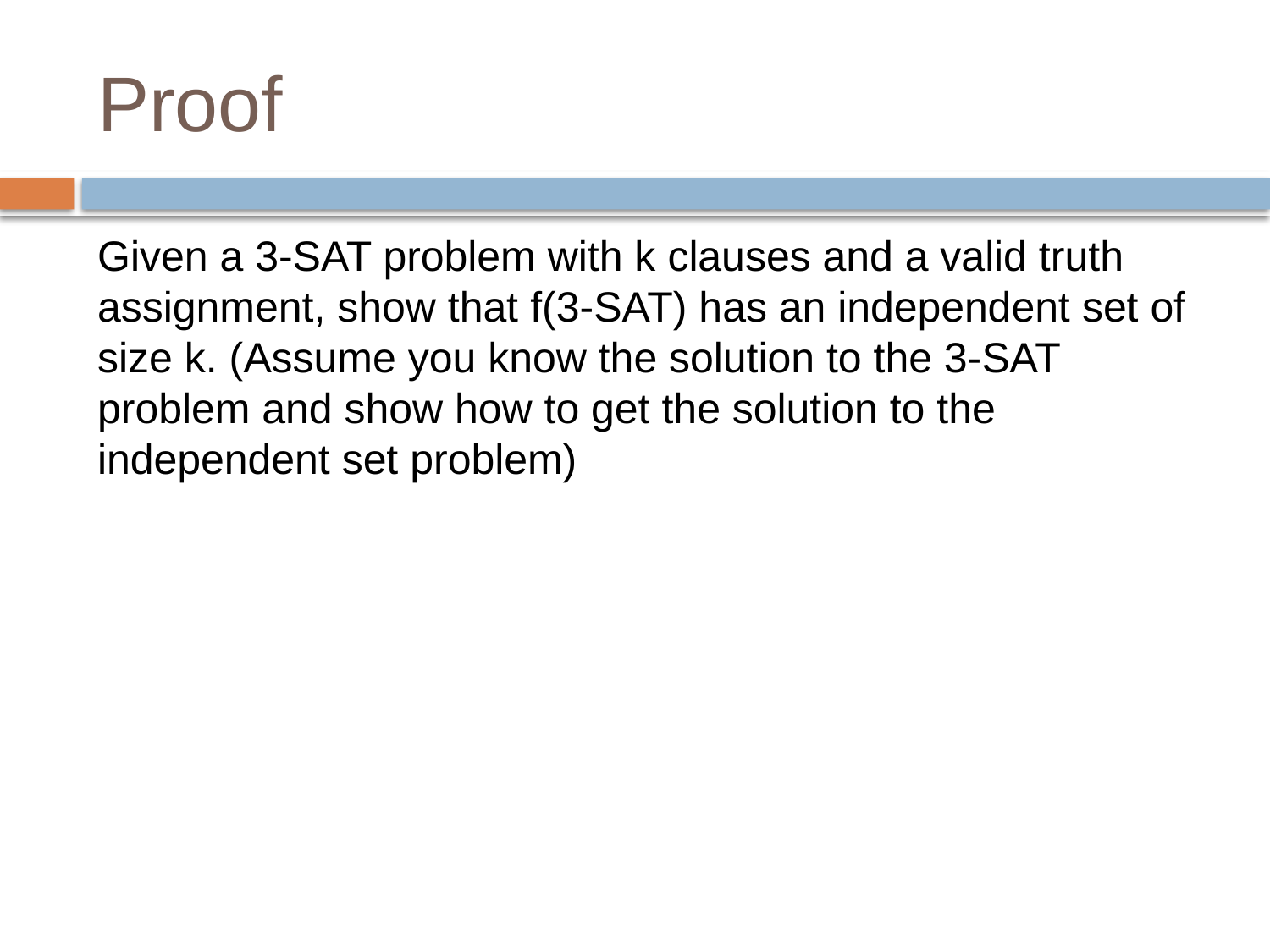

# Proof
Given a 3-SAT problem with k clauses and a valid truth assignment, show that f(3-SAT) has an independent set of size k. (Assume you know the solution to the 3-SAT problem and show how to get the solution to the independent set problem)